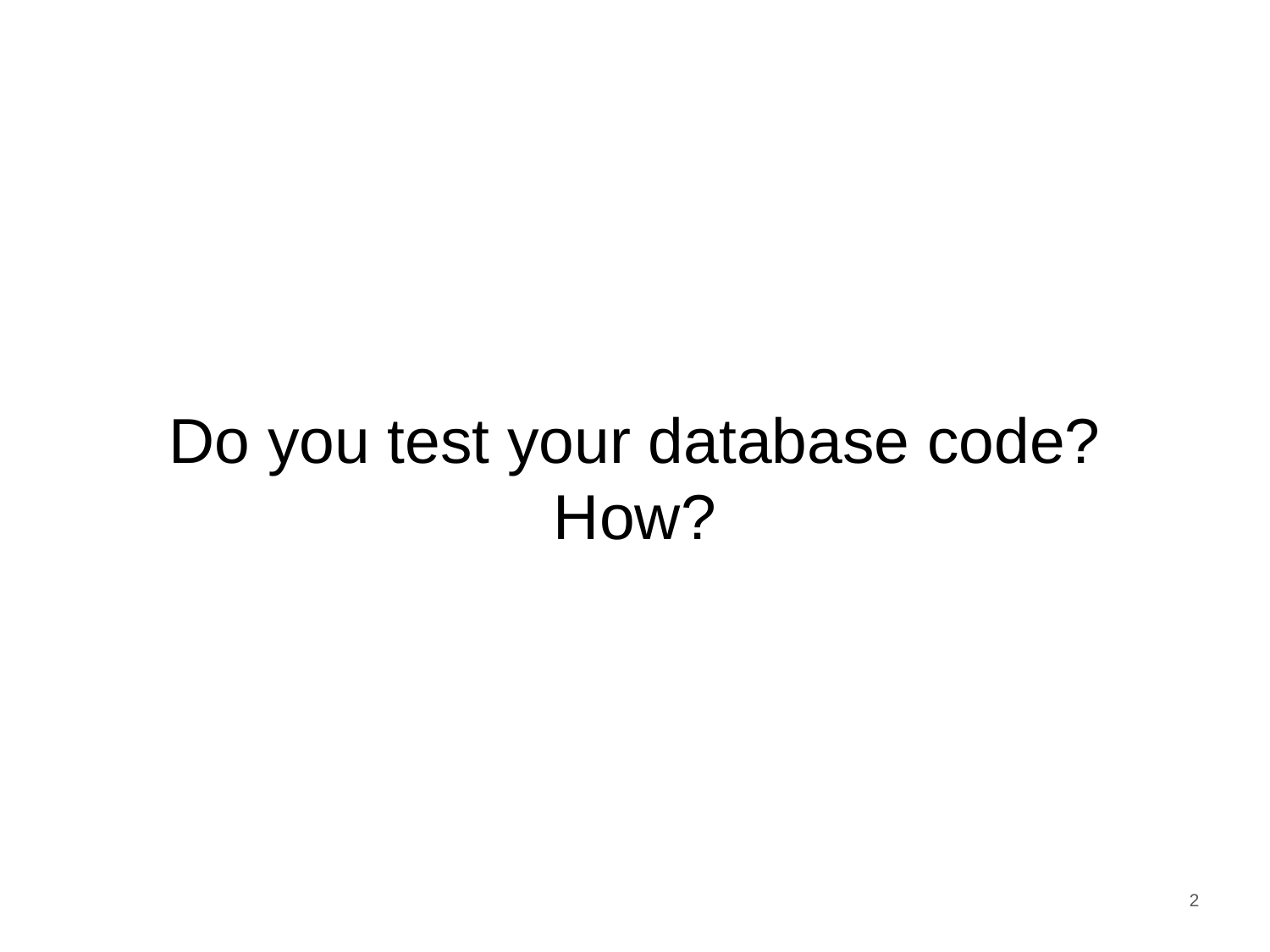

# Do you test your database code?
How?
2